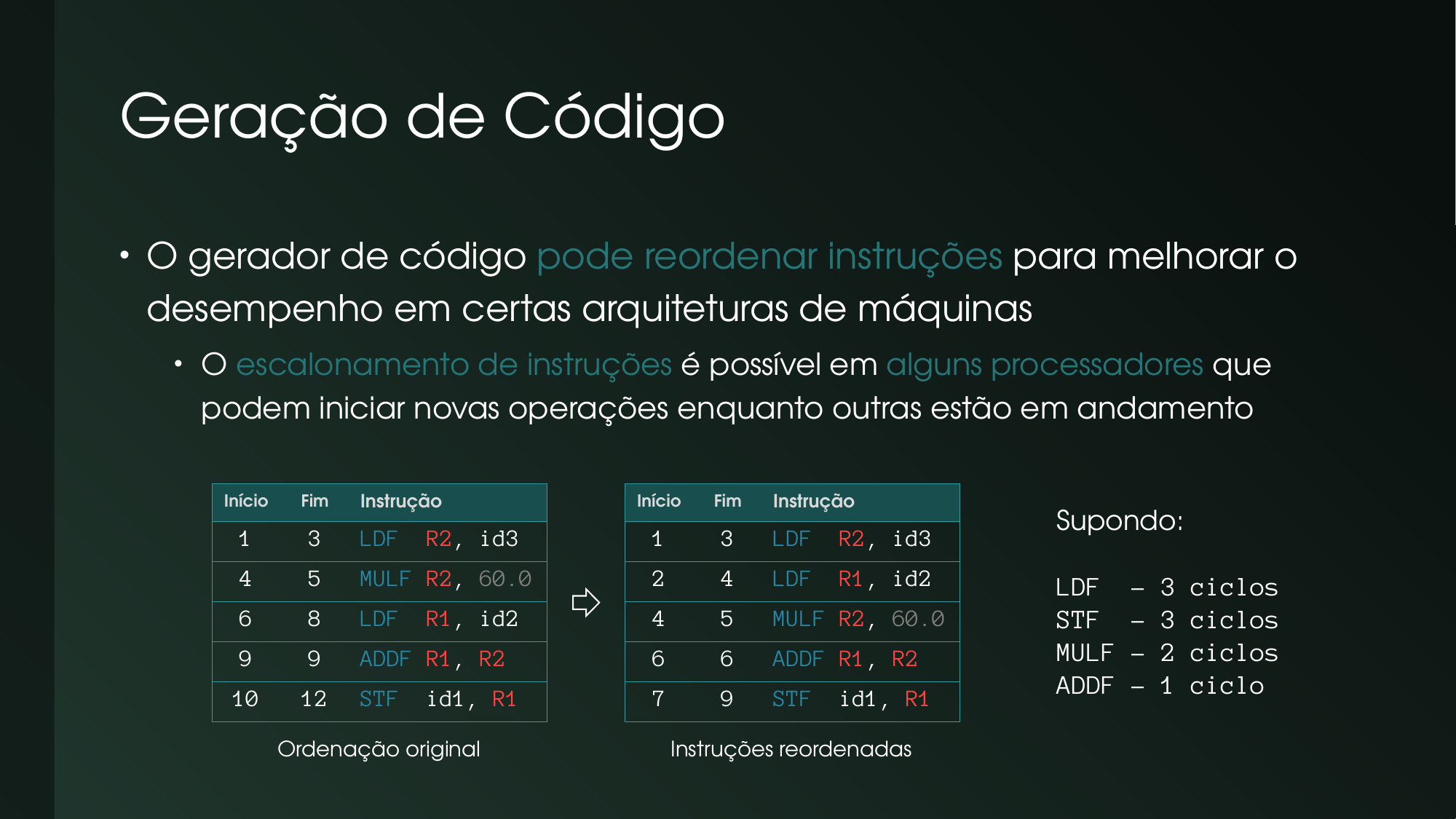

# Geração de Código
O gerador de código pode reordenar instruções para melhorar o desempenho em certas arquiteturas de máquinas
O escalonamento de instruções é possível em alguns processadores que podem iniciar novas operações enquanto outras estão em andamento
| Início | Fim | Instrução |
| --- | --- | --- |
| 1 | 3 | LDF R2, id3 |
| 4 | 5 | MULF R2, 60.0 |
| 6 | 8 | LDF R1, id2 |
| 9 | 9 | ADDF R1, R2 |
| 10 | 12 | STF id1, R1 |
| Início | Fim | Instrução |
| --- | --- | --- |
| 1 | 3 | LDF R2, id3 |
| 2 | 4 | LDF R1, id2 |
| 4 | 5 | MULF R2, 60.0 |
| 6 | 6 | ADDF R1, R2 |
| 7 | 9 | STF id1, R1 |
Supondo:
LDF  - 3 ciclos
STF  - 3 ciclos
MULF - 2 ciclos
ADDF - 1 ciclo

Ordenação original
Instruções reordenadas